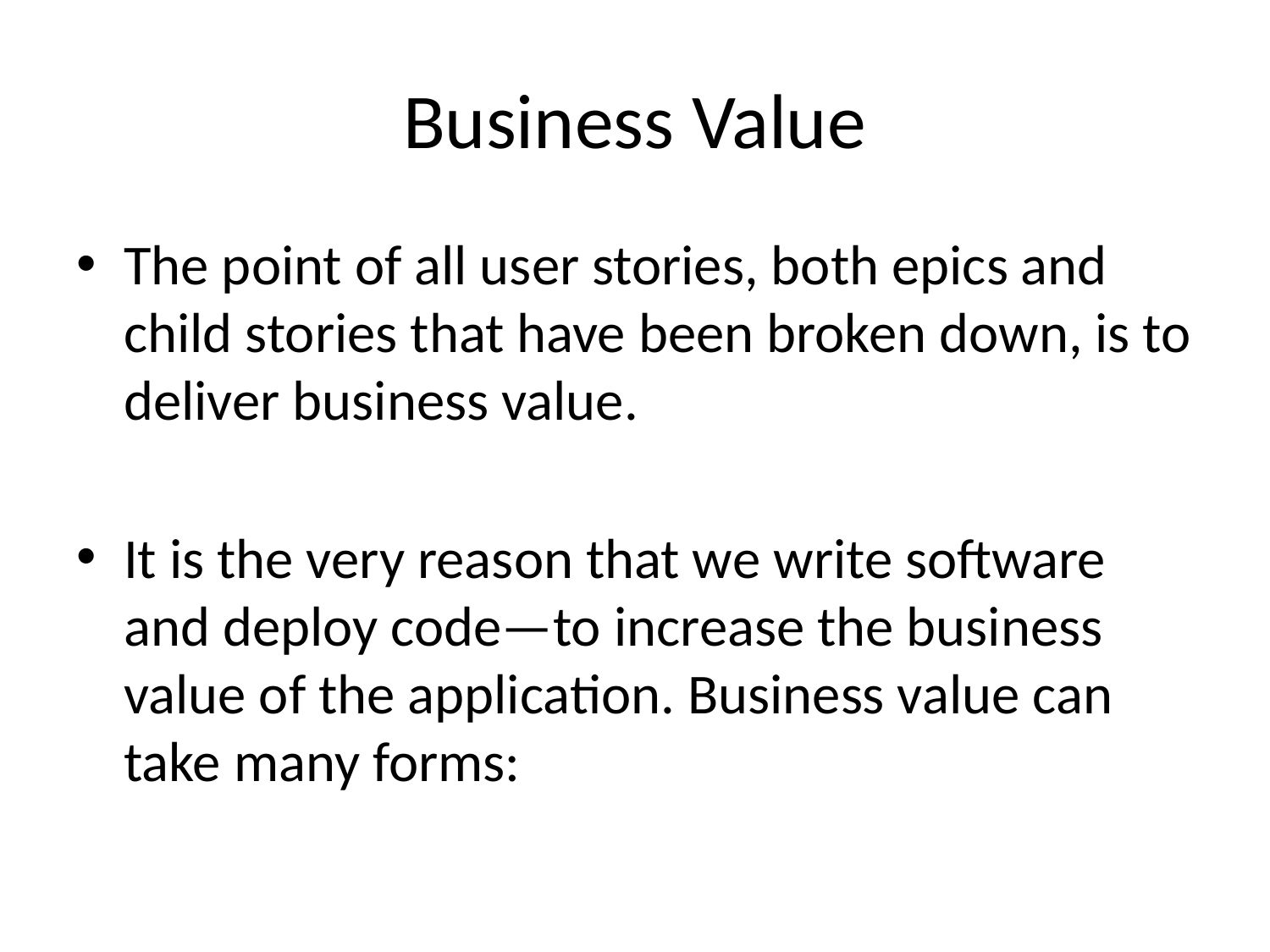

# Business Value
The point of all user stories, both epics and child stories that have been broken down, is to deliver business value.

It is the very reason that we write software and deploy code—to increase the business value of the application. Business value can take many forms: